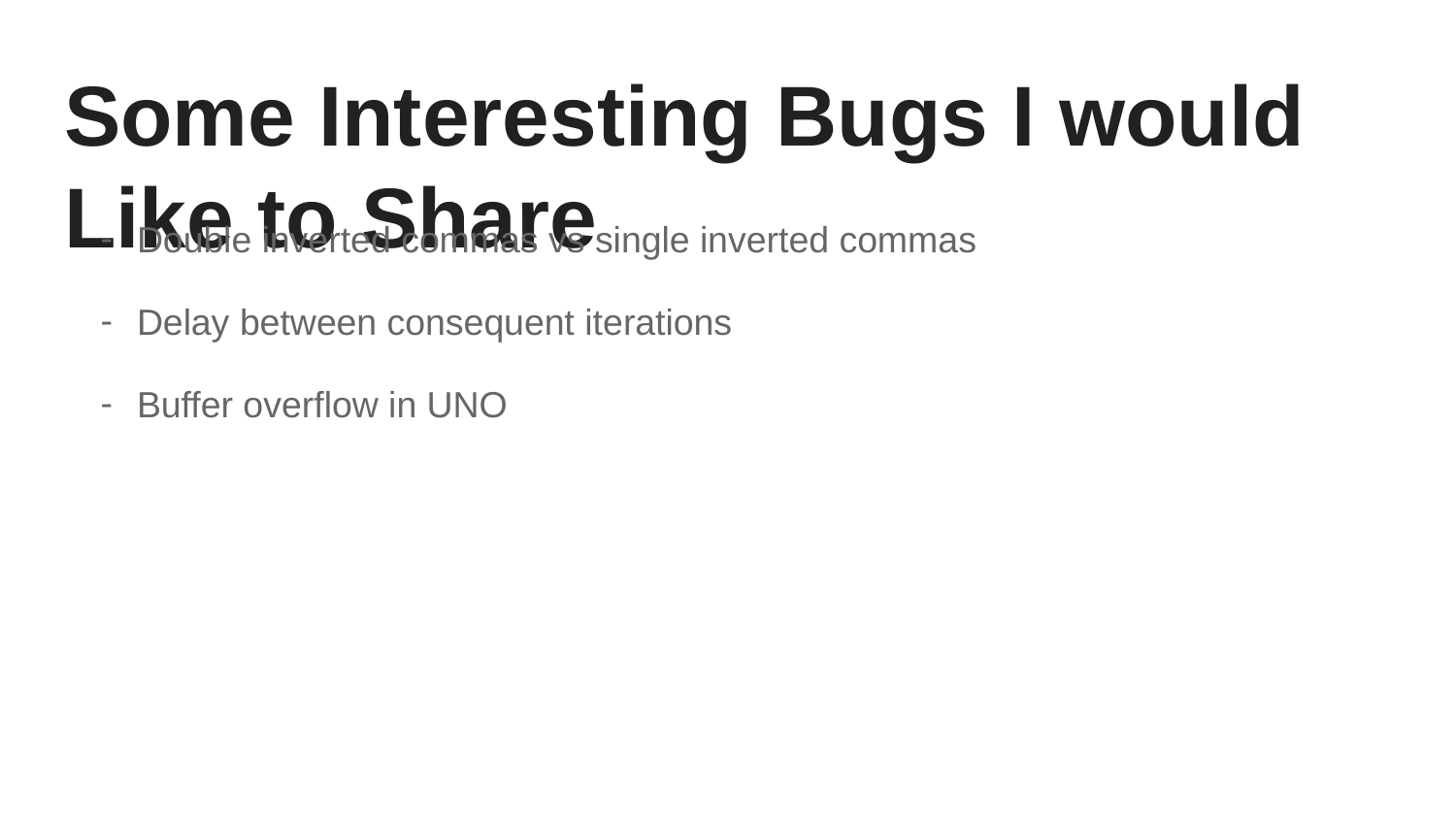

# Some Interesting Bugs I would Like to Share
Double inverted commas vs single inverted commas
Delay between consequent iterations
Buffer overflow in UNO